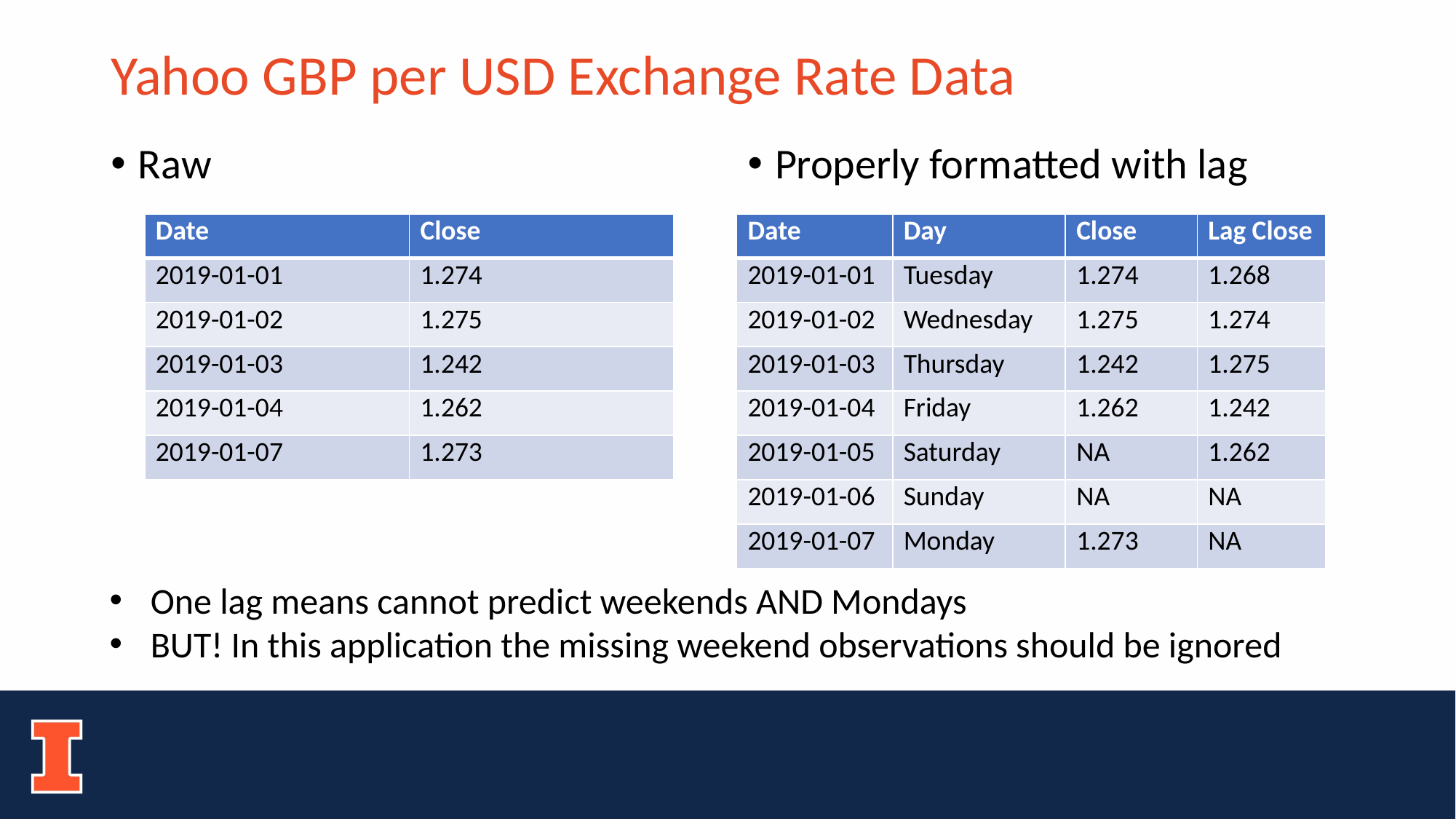

# Yahoo GBP per USD Exchange Rate Data
Raw
Properly formatted with lag

| Date | Close |
| --- | --- |
| 2019-01-01 | 1.274 |
| 2019-01-02 | 1.275 |
| 2019-01-03 | 1.242 |
| 2019-01-04 | 1.262 |
| 2019-01-07 | 1.273 |
| Date | Day | Close | Lag Close |
| --- | --- | --- | --- |
| 2019-01-01 | Tuesday | 1.274 | 1.268 |
| 2019-01-02 | Wednesday | 1.275 | 1.274 |
| 2019-01-03 | Thursday | 1.242 | 1.275 |
| 2019-01-04 | Friday | 1.262 | 1.242 |
| 2019-01-05 | Saturday | NA | 1.262 |
| 2019-01-06 | Sunday | NA | NA |
| 2019-01-07 | Monday | 1.273 | NA |
One lag means cannot predict weekends AND Mondays
BUT! In this application the missing weekend observations should be ignored